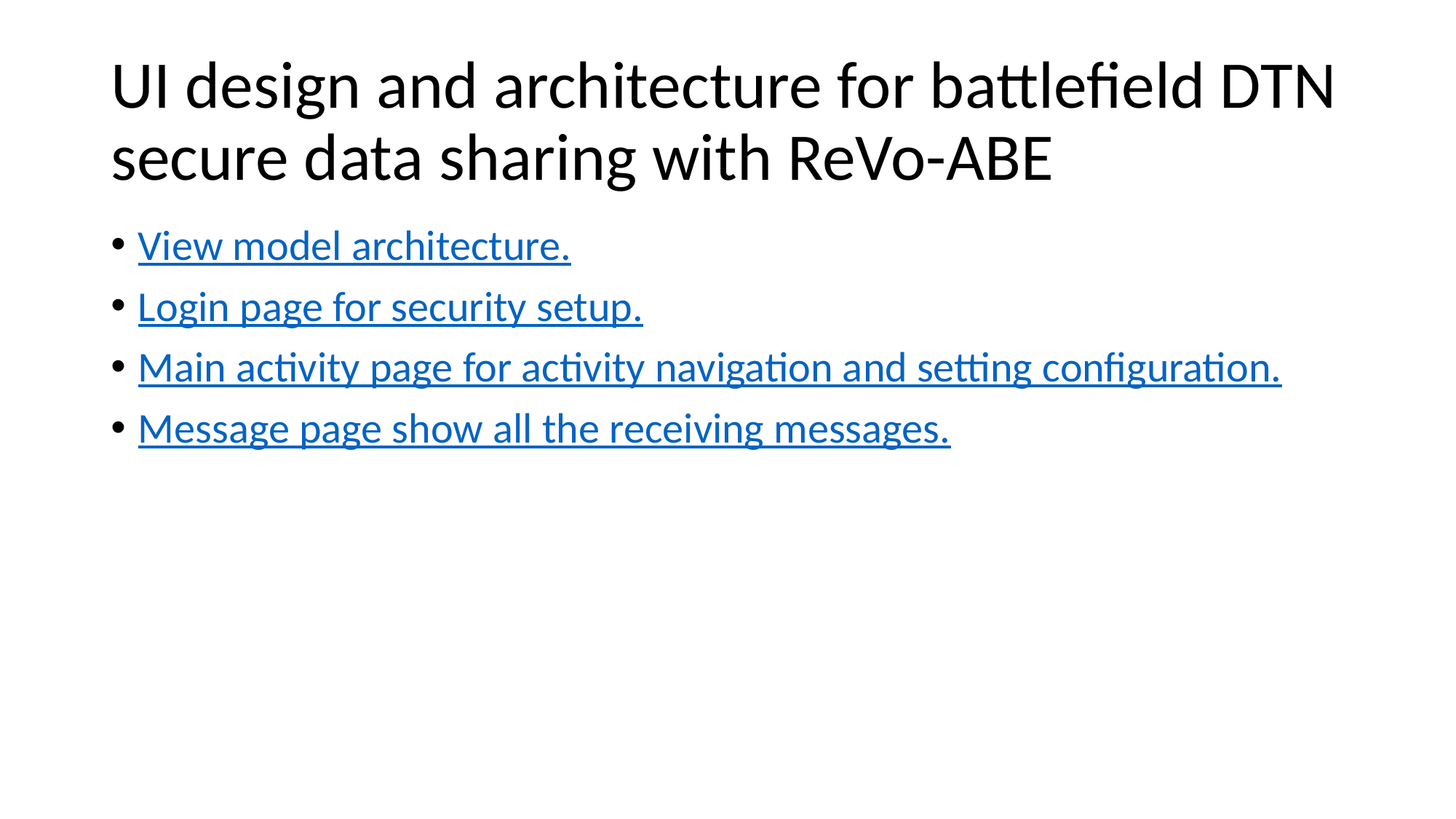

# UI design and architecture for battlefield DTN secure data sharing with ReVo-ABE
View model architecture.
Login page for security setup.
Main activity page for activity navigation and setting configuration.
Message page show all the receiving messages.